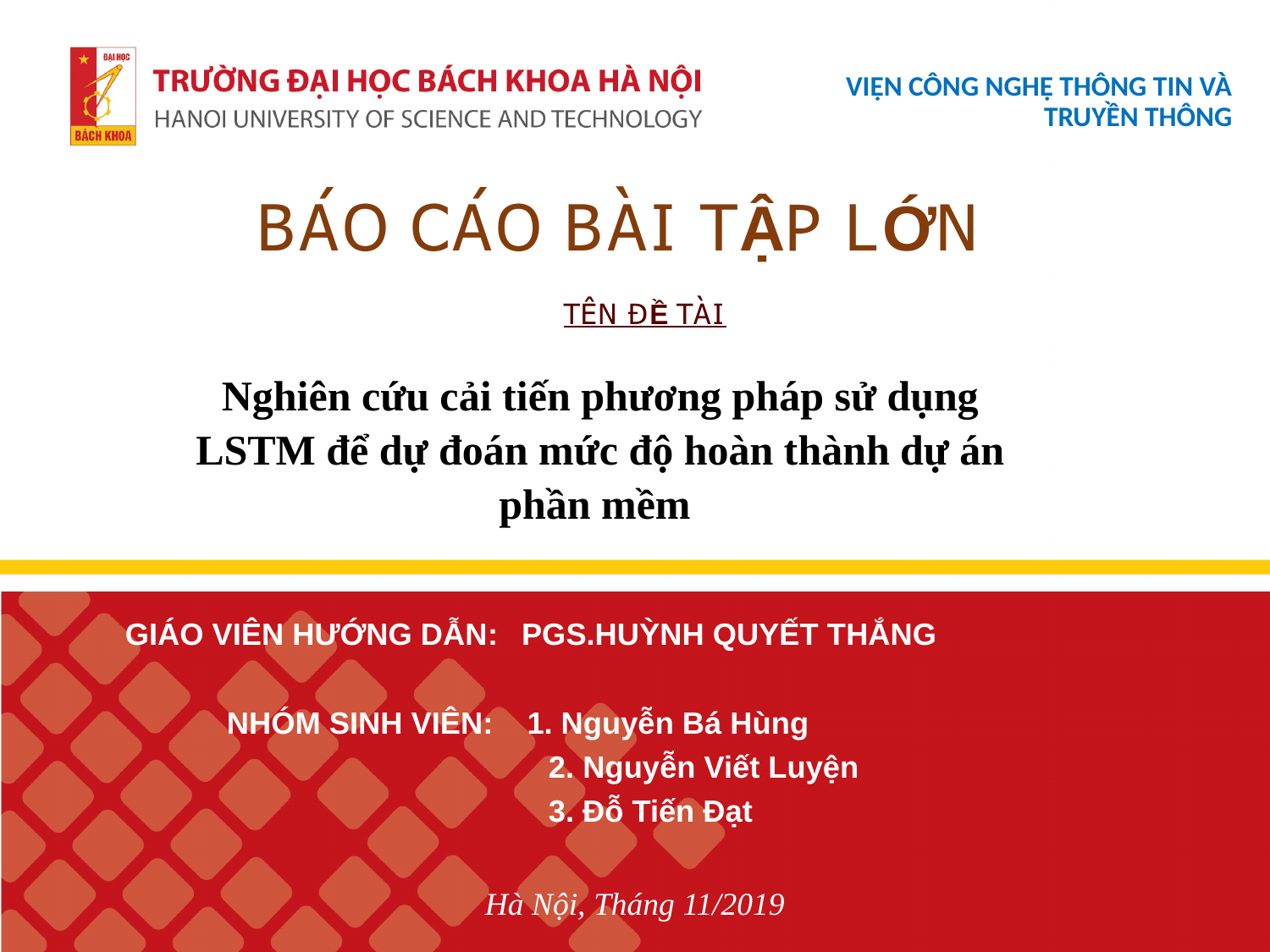

VIỆN CÔNG NGHỆ THÔNG TIN VÀ TRUYỀN THÔNG
# BÁO CÁO BÀI TẬP LỚN
TÊN ĐỀ TÀI

Nghiên cứu cải tiến phương pháp sử dụng LSTM để dự đoán mức độ hoàn thành dự án phần mềm
   GIÁO VIÊN HƯỚNG DẪN: 	PGS.HUỲNH QUYẾT THẮNG

               NHÓM SINH VIÊN:    1. Nguyễn Bá Hùng
                                                     2. Nguyễn Viết Luyện
                                                     3. Đỗ Tiến Đạt

Hà Nội, Tháng 11/2019